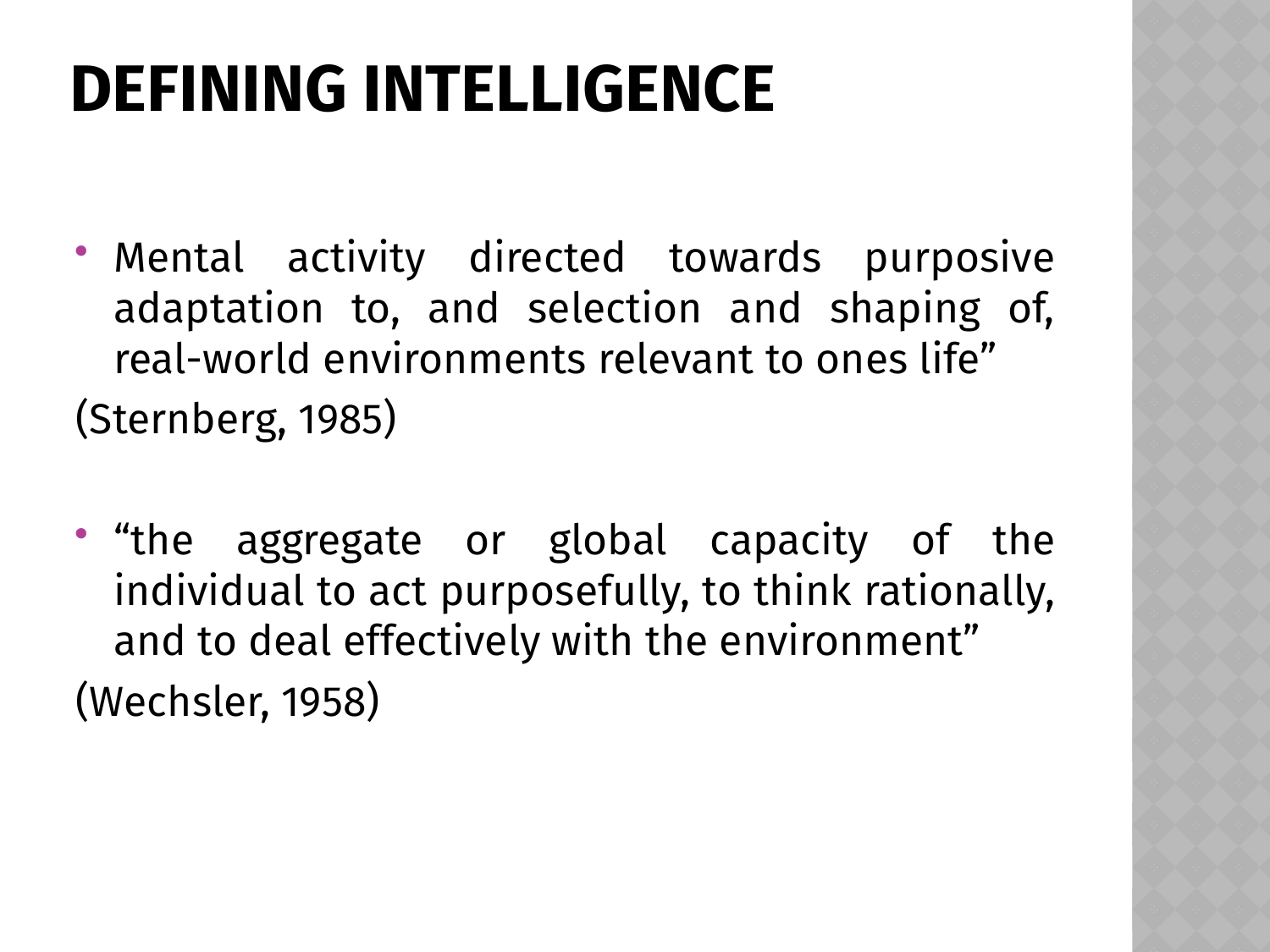

# Defining Intelligence
Mental activity directed towards purposive adaptation to, and selection and shaping of, real-world environments relevant to ones life”
(Sternberg, 1985)

“the aggregate or global capacity of the individual to act purposefully, to think rationally, and to deal effectively with the environment”
(Wechsler, 1958)